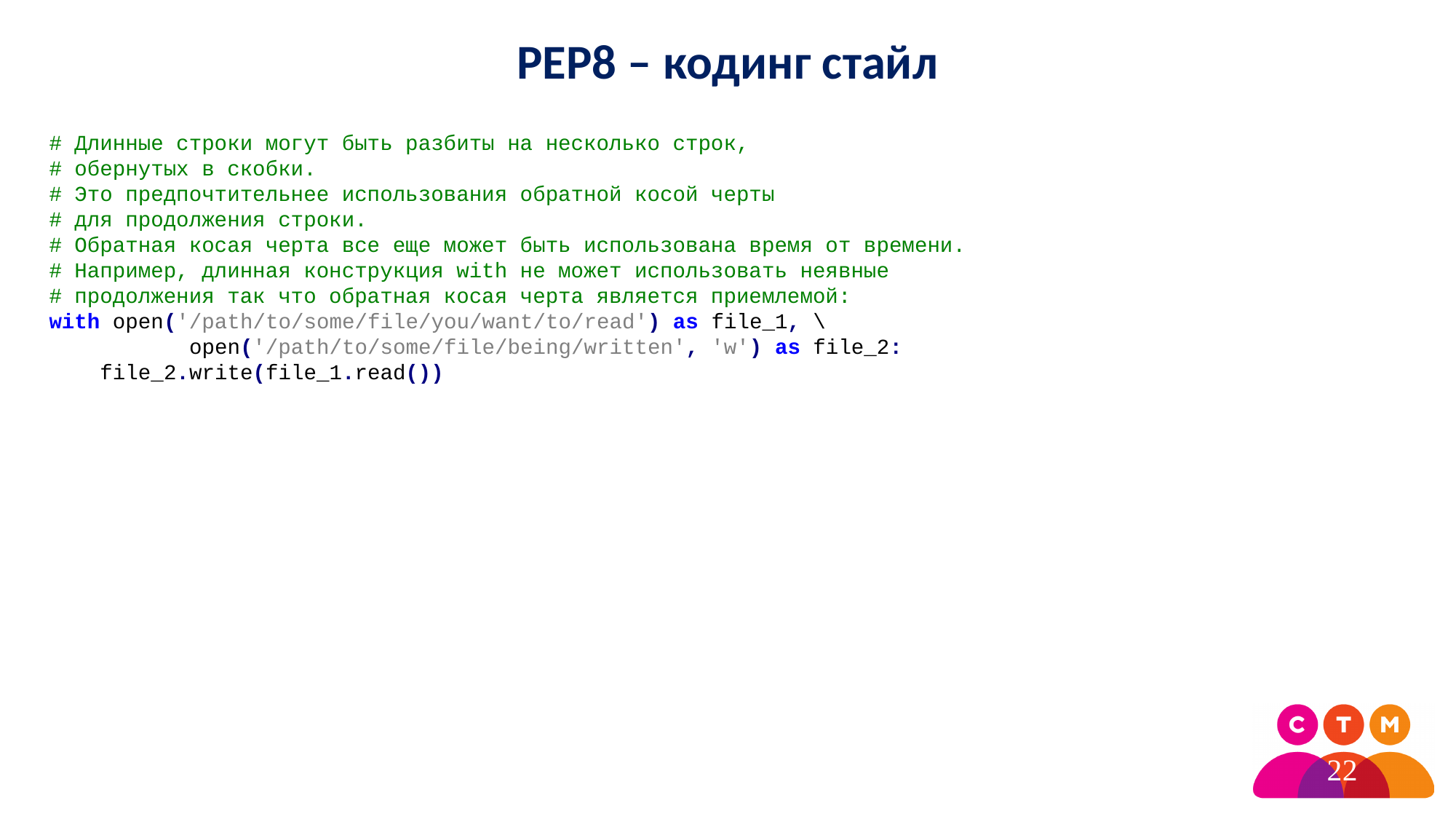

PEP8 – кодинг стайл
# Длинные строки могут быть разбиты на несколько строк,
# обернутых в скобки.
# Это предпочтительнее использования обратной косой черты
# для продолжения строки.
# Обратная косая черта все еще может быть использована время от времени.
# Например, длинная конструкция with не может использовать неявные
# продолжения так что обратная косая черта является приемлемой:
with open('/path/to/some/file/you/want/to/read') as file_1, \
           open('/path/to/some/file/being/written', 'w') as file_2:
    file_2.write(file_1.read())
22